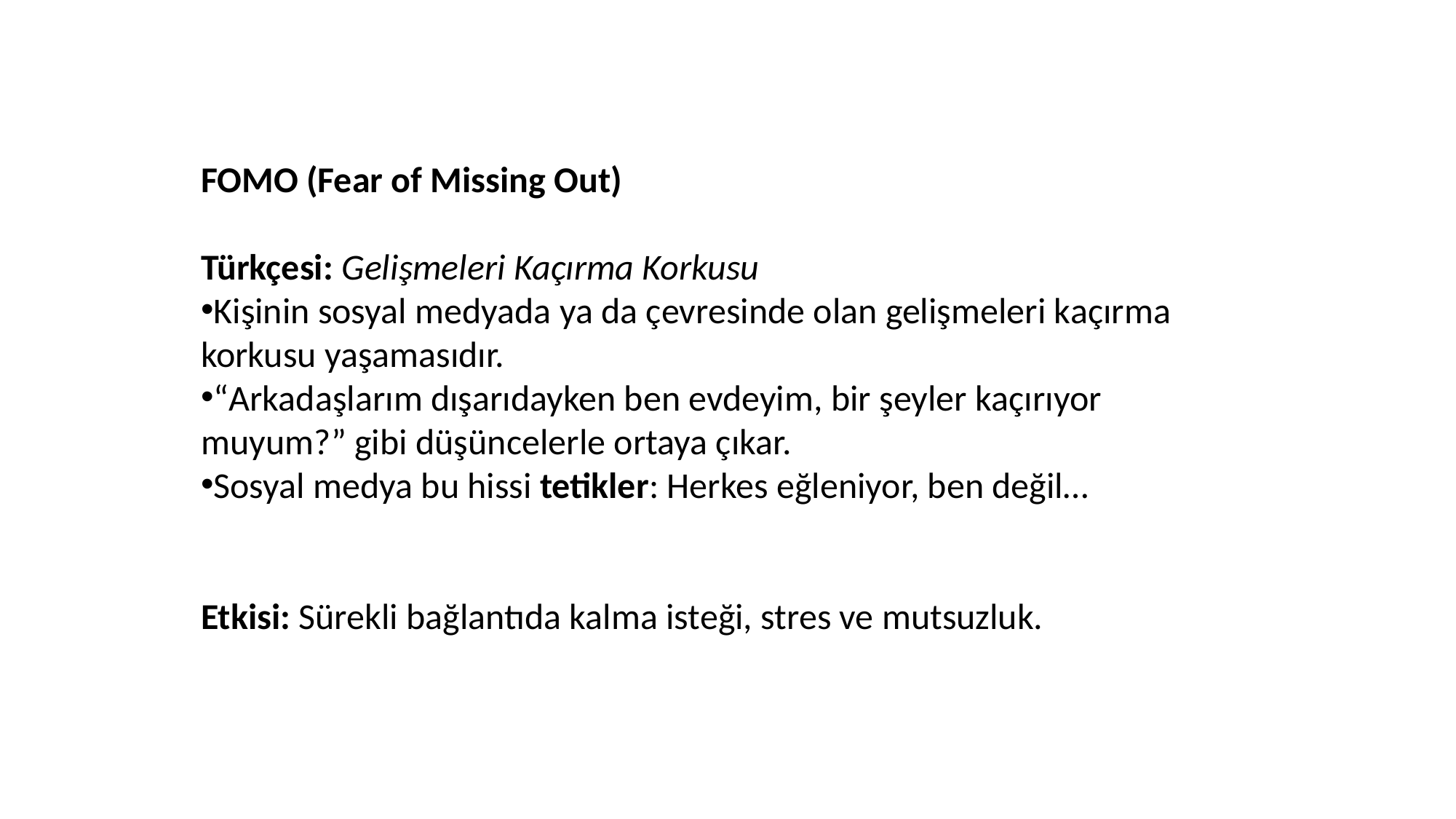

FOMO (Fear of Missing Out)

Türkçesi: Gelişmeleri Kaçırma Korkusu
Kişinin sosyal medyada ya da çevresinde olan gelişmeleri kaçırma korkusu yaşamasıdır.
“Arkadaşlarım dışarıdayken ben evdeyim, bir şeyler kaçırıyor muyum?” gibi düşüncelerle ortaya çıkar.
Sosyal medya bu hissi tetikler: Herkes eğleniyor, ben değil…

Etkisi: Sürekli bağlantıda kalma isteği, stres ve mutsuzluk.